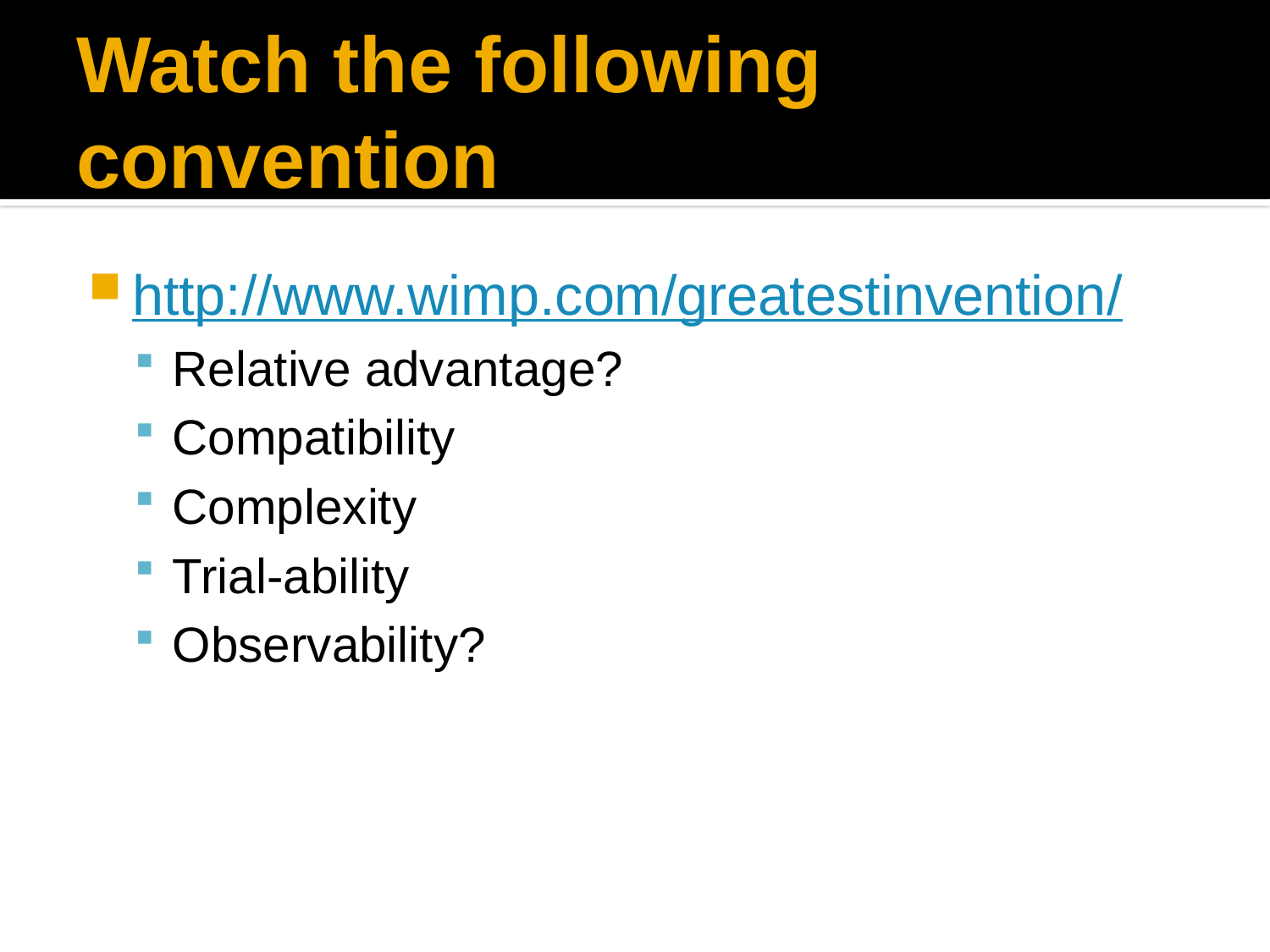

# Watch the following convention
http://www.wimp.com/greatestinvention/
Relative advantage?
Compatibility
Complexity
Trial-ability
Observability?